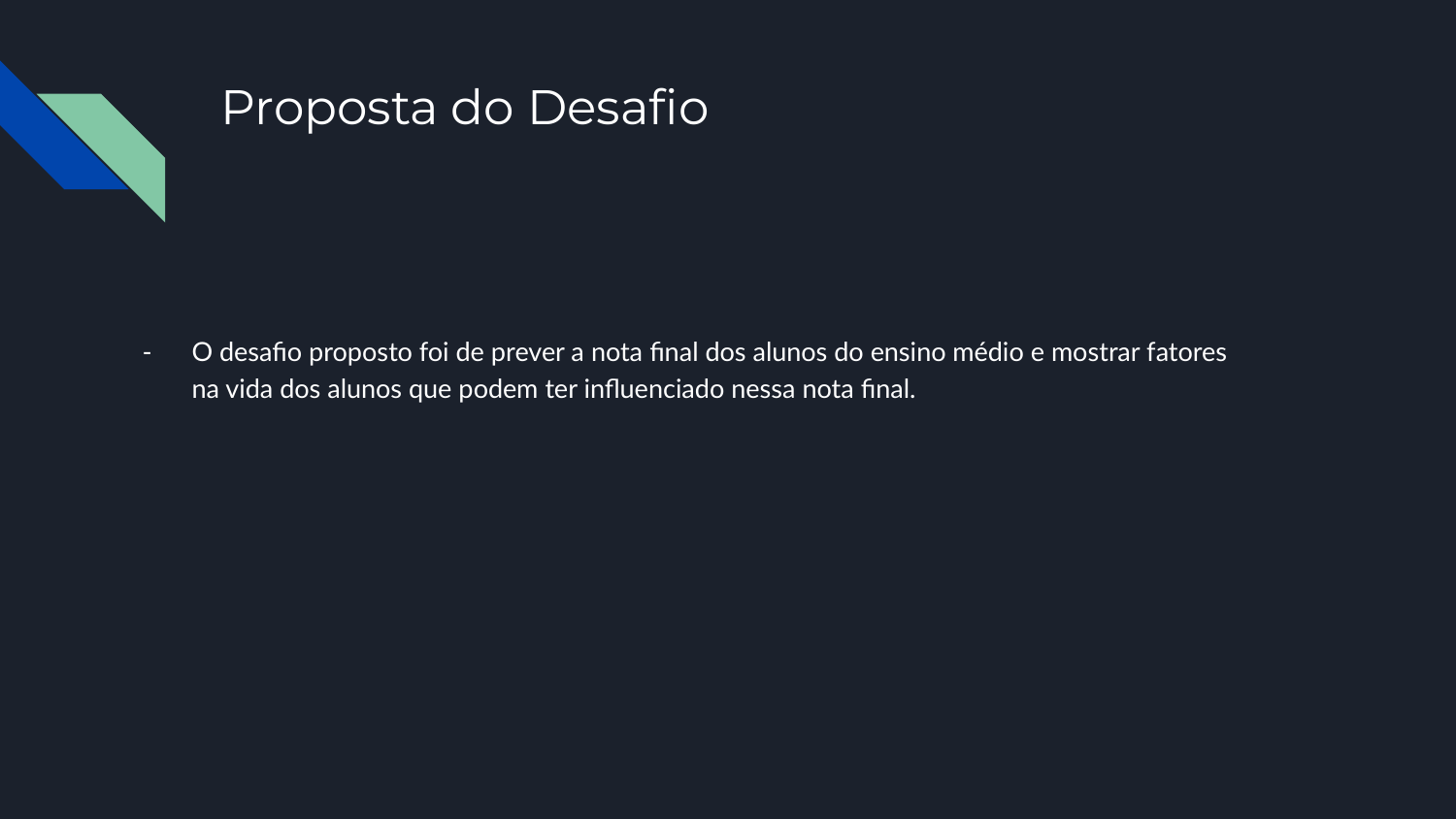

# Proposta do Desafio
O desafio proposto foi de prever a nota final dos alunos do ensino médio e mostrar fatores na vida dos alunos que podem ter influenciado nessa nota final.